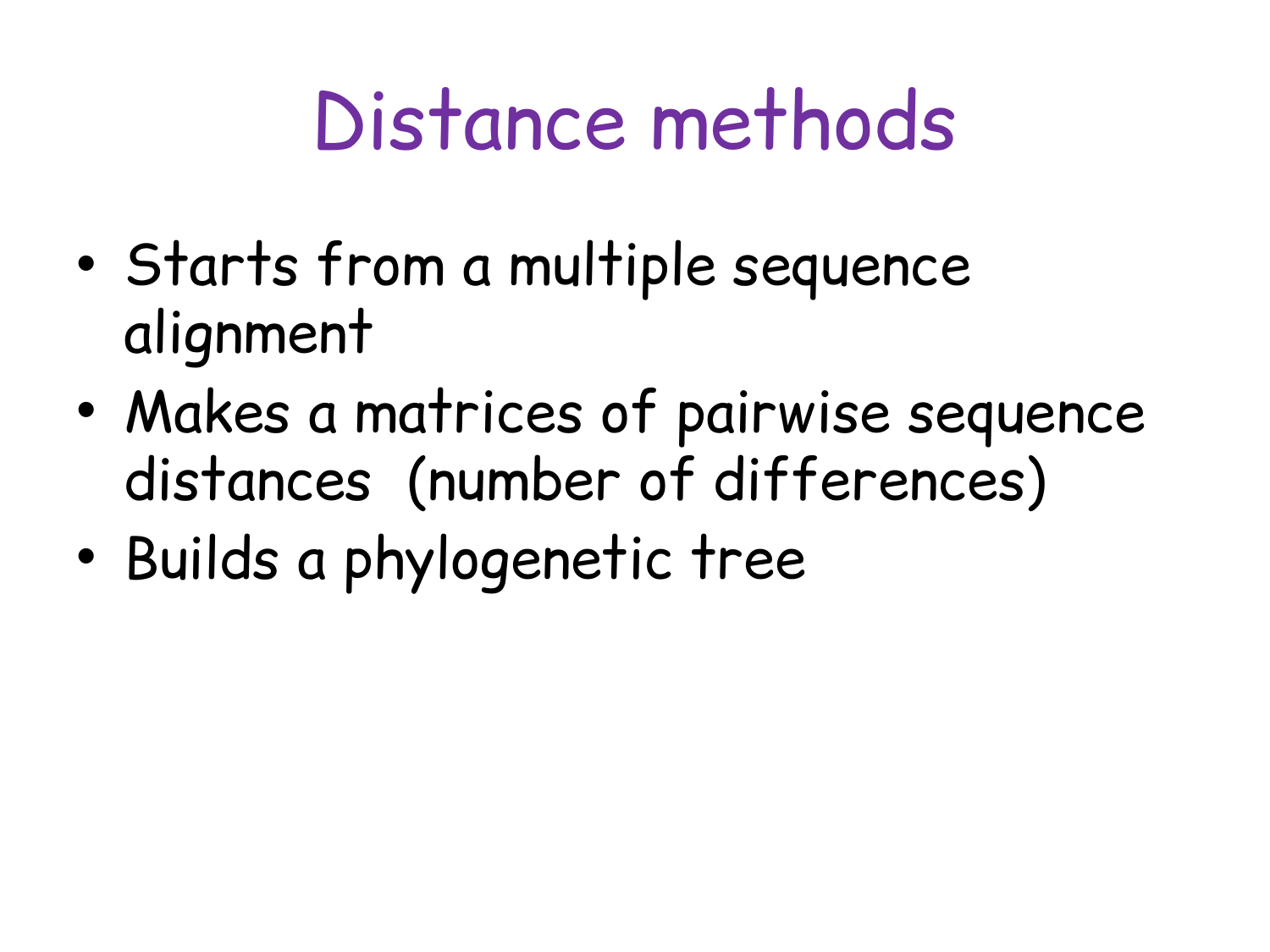

# Distance methods
Starts from a multiple sequence alignment
Makes a matrices of pairwise sequence distances  (number of differences)
Builds a phylogenetic tree